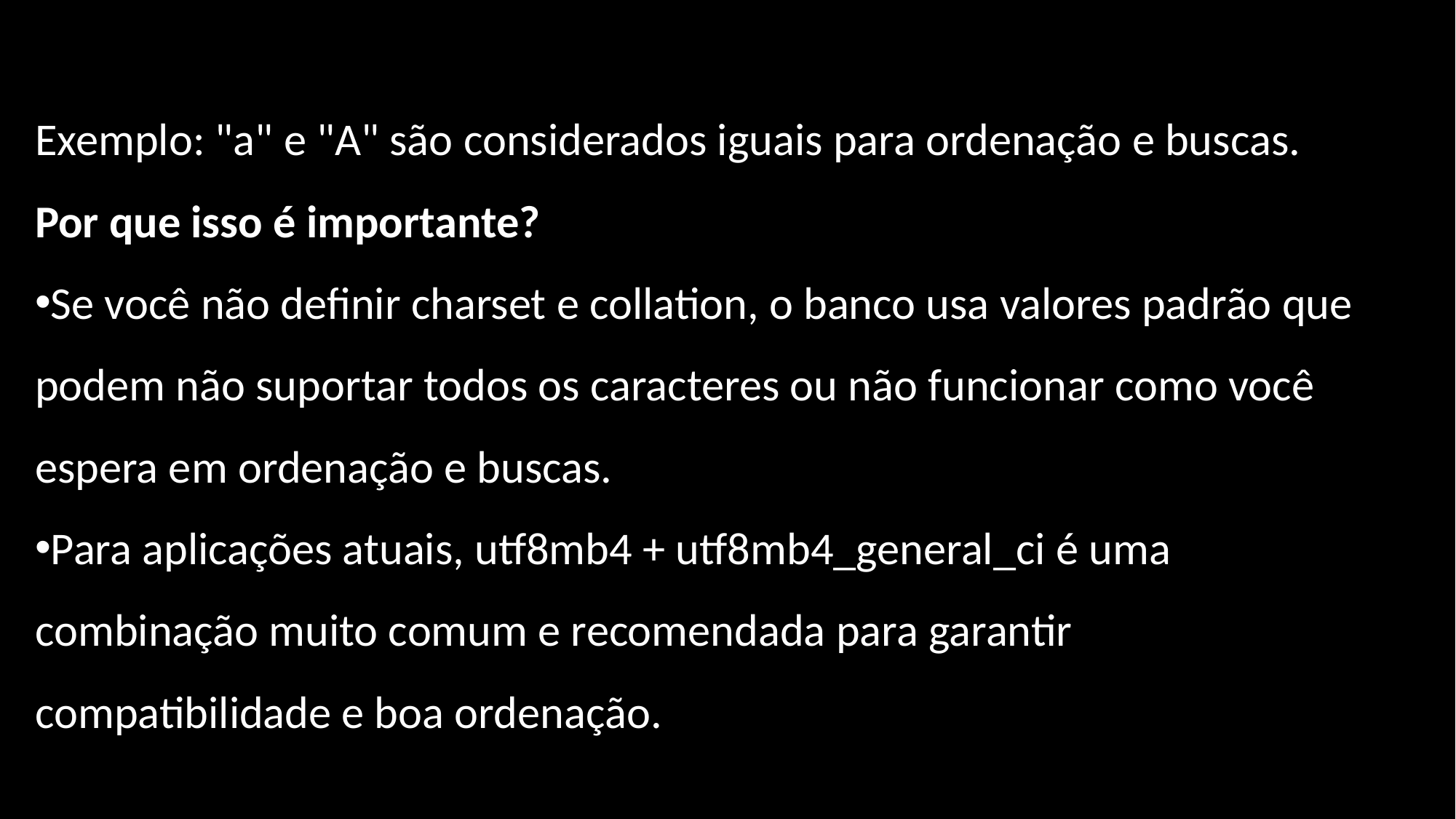

Exemplo: "a" e "A" são considerados iguais para ordenação e buscas.
Por que isso é importante?
Se você não definir charset e collation, o banco usa valores padrão que podem não suportar todos os caracteres ou não funcionar como você espera em ordenação e buscas.
Para aplicações atuais, utf8mb4 + utf8mb4_general_ci é uma combinação muito comum e recomendada para garantir compatibilidade e boa ordenação.